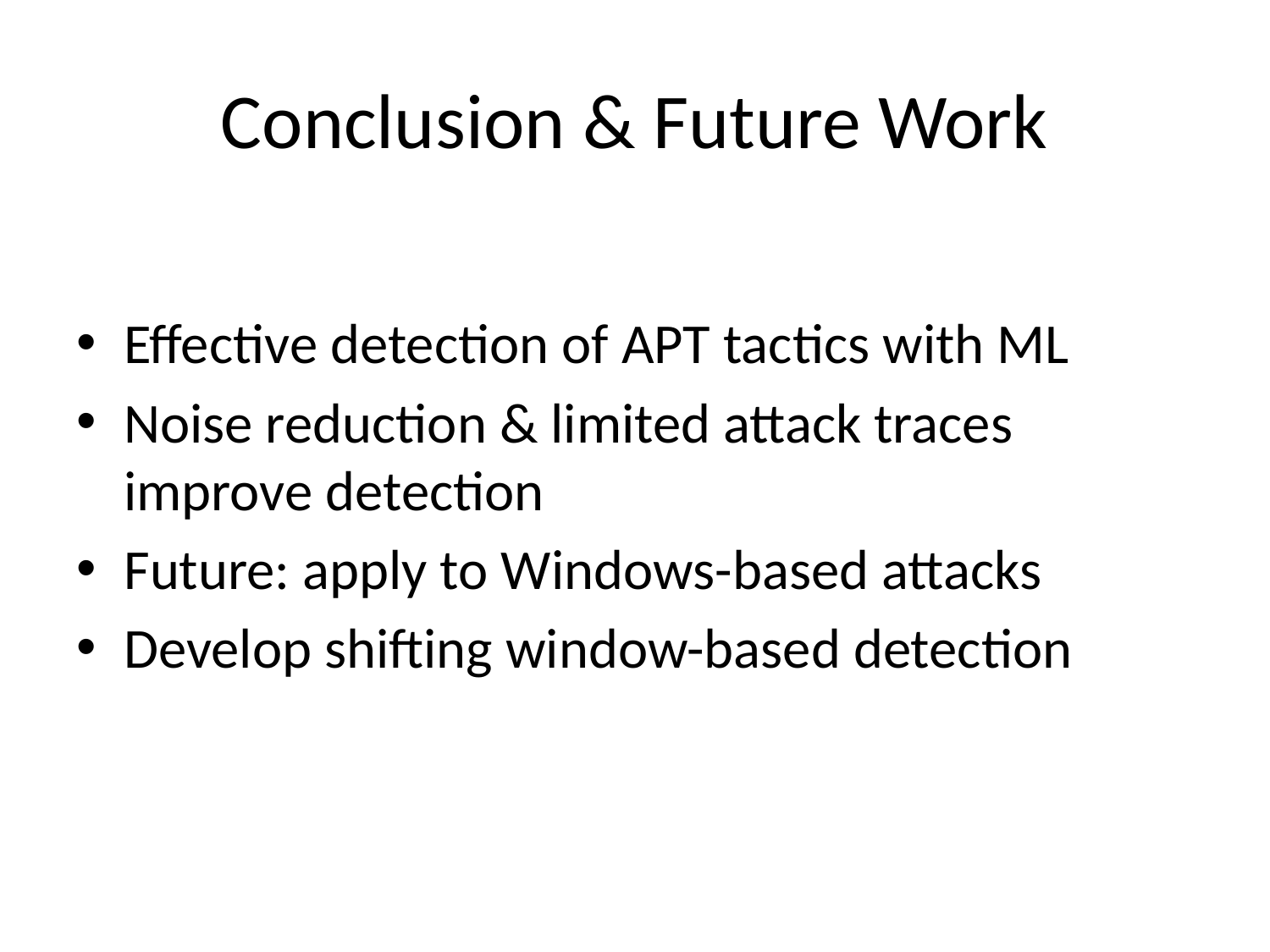

# Conclusion & Future Work

Effective detection of APT tactics with ML
Noise reduction & limited attack traces improve detection
Future: apply to Windows-based attacks
Develop shifting window-based detection